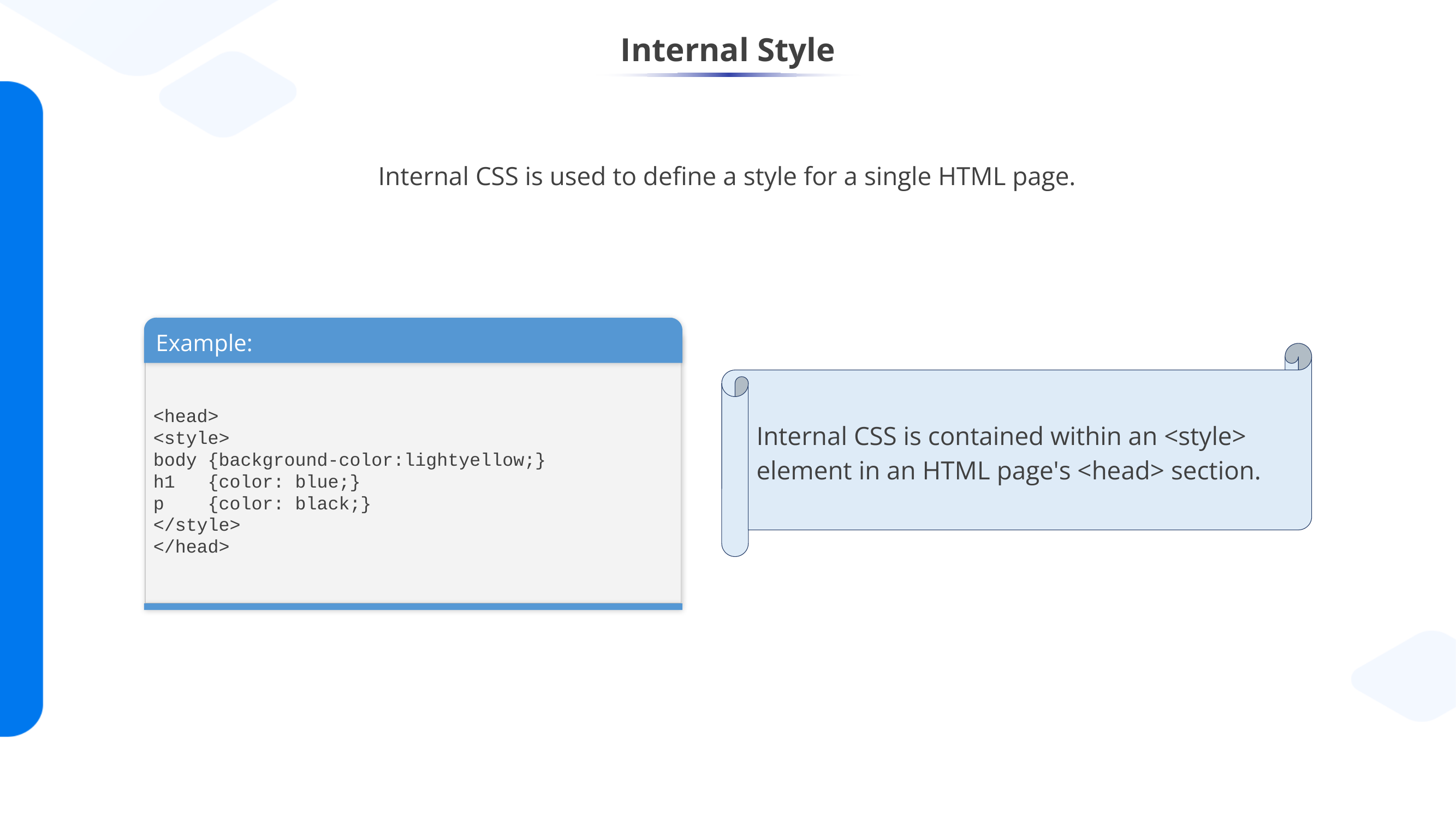

# Internal Style

Internal CSS is used to define a style for a single HTML page.
Demo-1
Example:

<head>
<style>
body {background-color:lightyellow;}
h1   {color: blue;}
p    {color: black;}
</style>
</head>

Internal CSS is contained within an <style> element in an HTML page's <head> section.